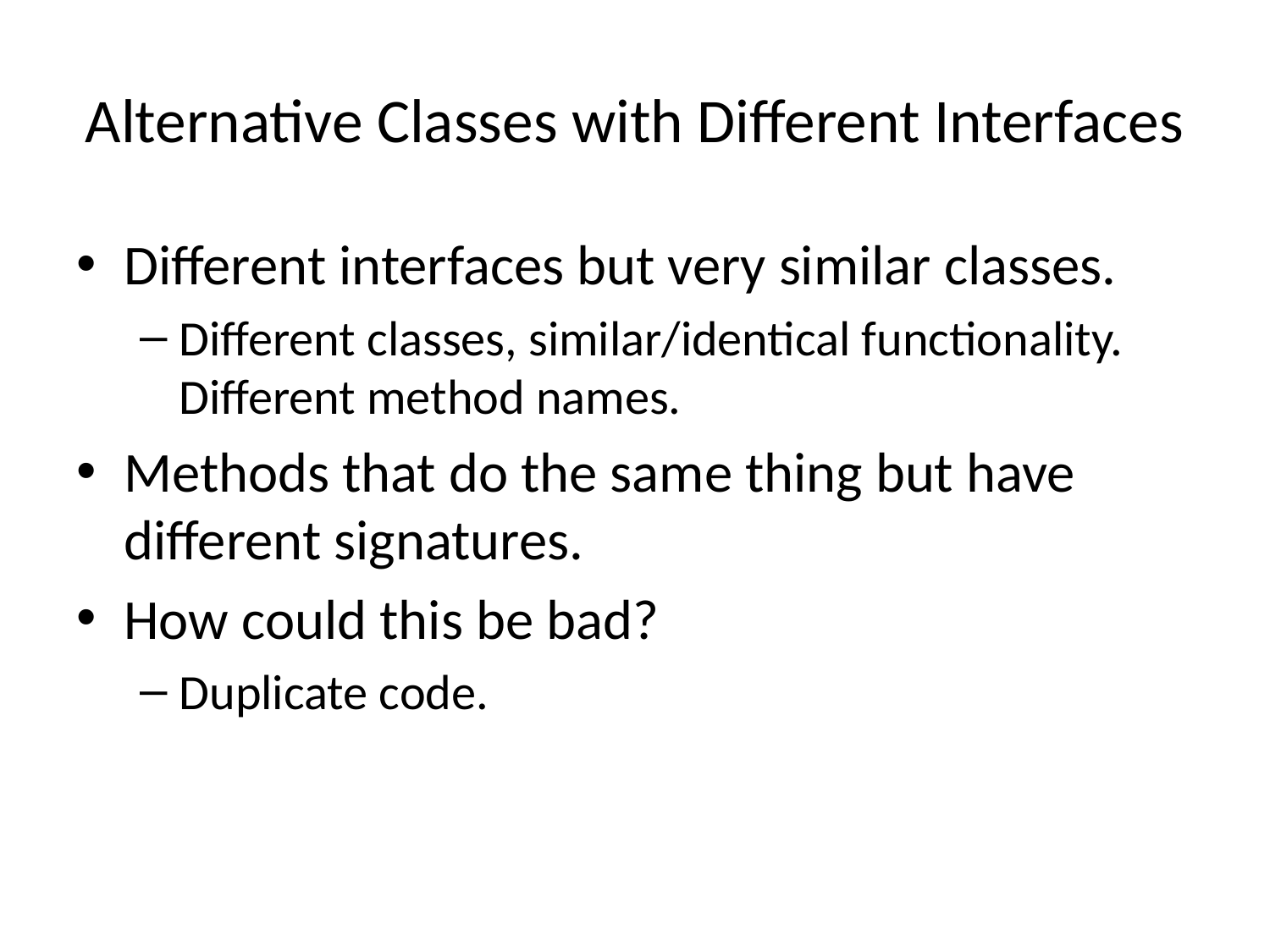

# Alternative Classes with Different Interfaces
Different interfaces but very similar classes.
Different classes, similar/identical functionality. Different method names.
Methods that do the same thing but have different signatures.
How could this be bad?
Duplicate code.